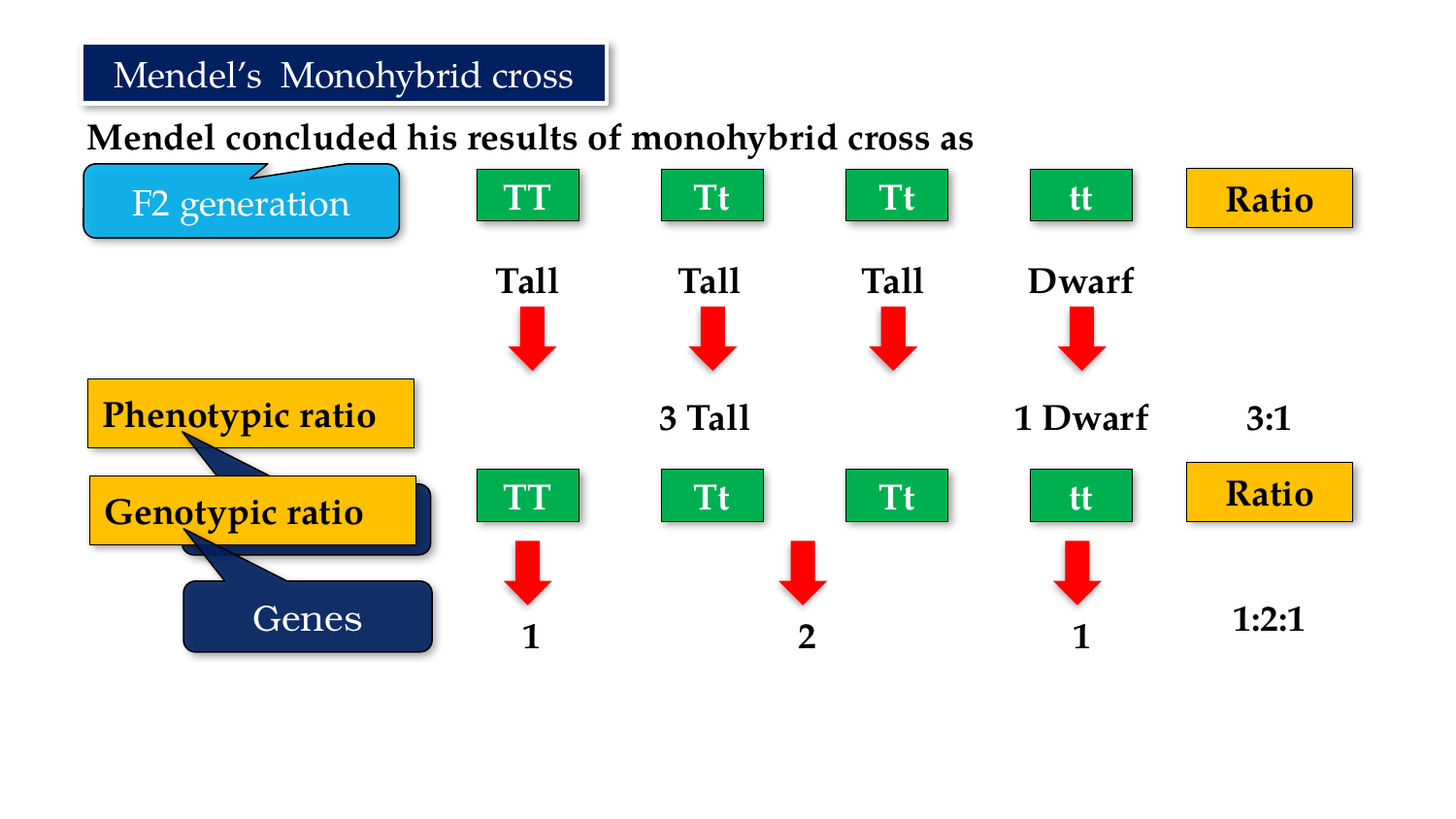

Mendel’s  Monohybrid cross
Mendel concluded his results of monohybrid cross as
F2 generation
Ratio
TT
Tt
Tt
tt
Tall
Tall
Tall
Dwarf

Phenotypic ratio
3 Tall
1 Dwarf
3:1
Ratio
TT
Tt
Tt
tt
Genotypic ratio
Appearance

Genes
1:2:1
1
2
1